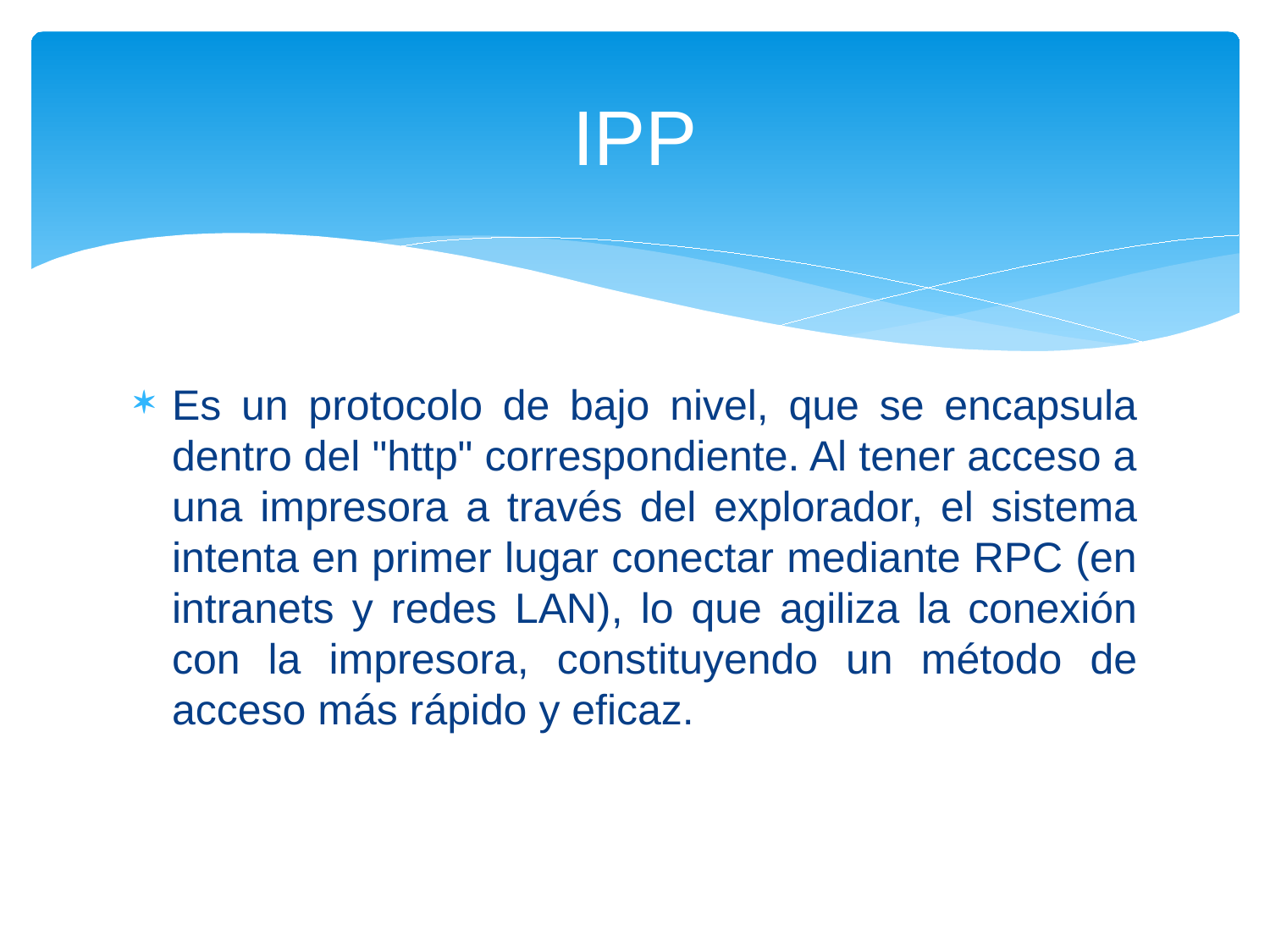

# IPP
Es un protocolo de bajo nivel, que se encapsula dentro del "http" correspondiente. Al tener acceso a una impresora a través del explorador, el sistema intenta en primer lugar conectar mediante RPC (en intranets y redes LAN), lo que agiliza la conexión con la impresora, constituyendo un método de acceso más rápido y eficaz.